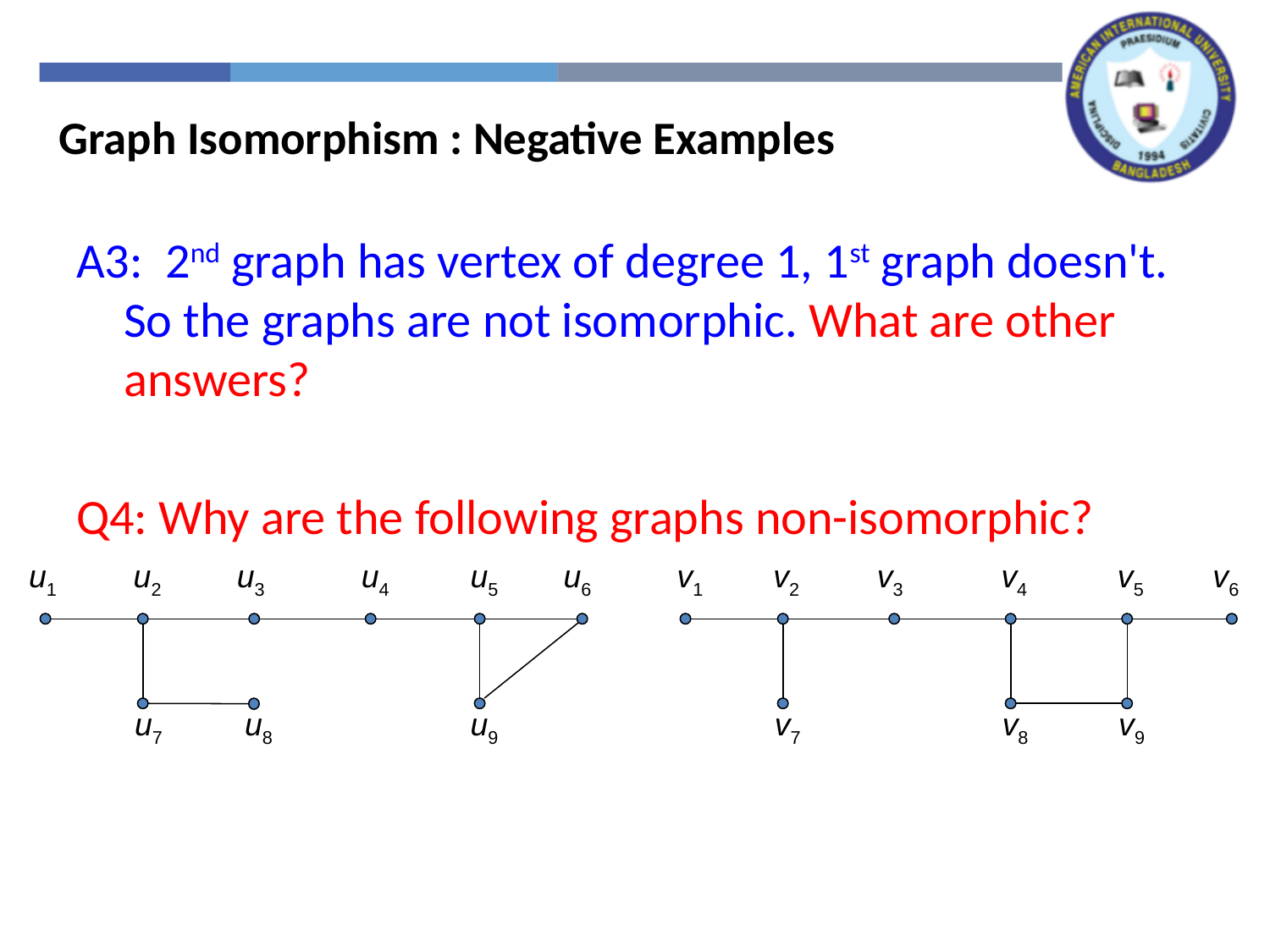

Graph Isomorphism : Negative Examples

A3:  2nd graph has vertex of degree 1, 1st graph doesn't. So the graphs are not isomorphic. What are other answers?

Q4: Why are the following graphs non-isomorphic?
u1
u2
u3
u4
u5
u6
v1
v2
v3
v4
v5
v6

u7

u8

u9

v7

v8

v9